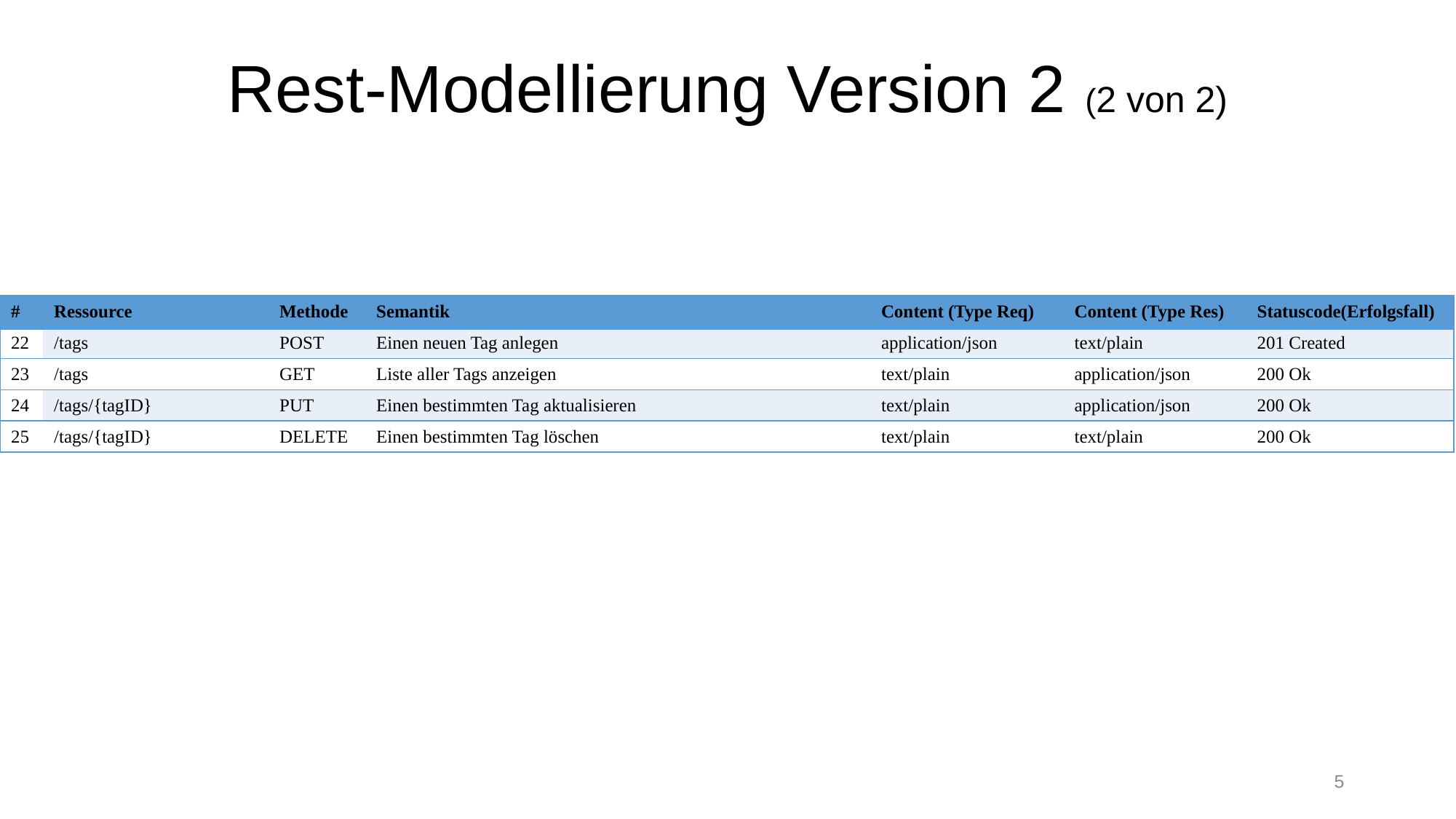

# Rest-Modellierung Version 2 (2 von 2)
| # | Ressource | Methode | Semantik | Content (Type Req) | Content (Type Res) | Statuscode(Erfolgsfall) |
| --- | --- | --- | --- | --- | --- | --- |
| 22 | /tags | POST | Einen neuen Tag anlegen | application/json | text/plain | 201 Created |
| 23 | /tags | GET | Liste aller Tags anzeigen | text/plain | application/json | 200 Ok |
| 24 | /tags/{tagID} | PUT | Einen bestimmten Tag aktualisieren | text/plain | application/json | 200 Ok |
| 25 | /tags/{tagID} | DELETE | Einen bestimmten Tag löschen | text/plain | text/plain | 200 Ok |
5